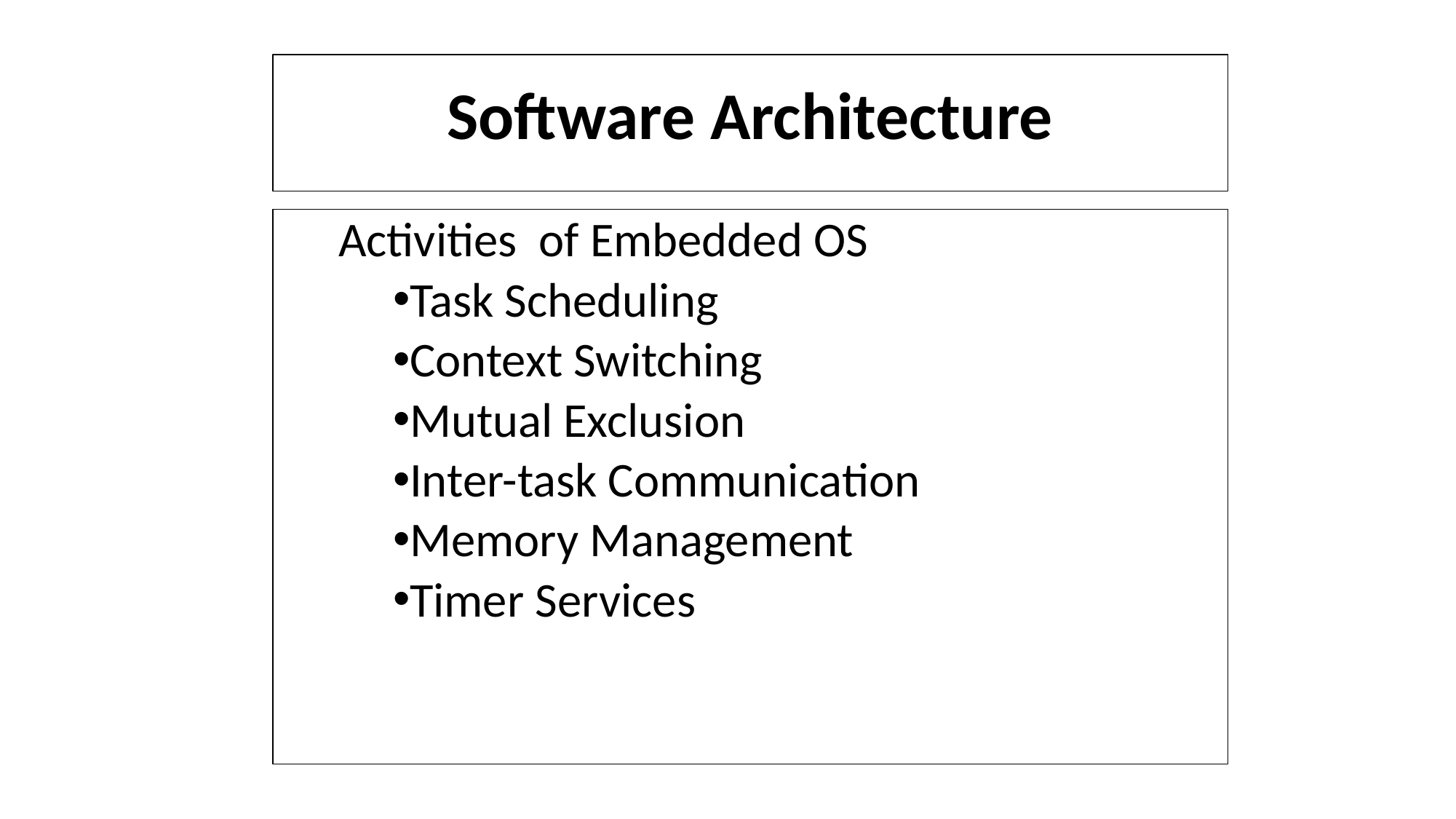

# Software Architecture
Activities  of Embedded OS
Task Scheduling
Context Switching
Mutual Exclusion
Inter-task Communication
Memory Management
Timer Services